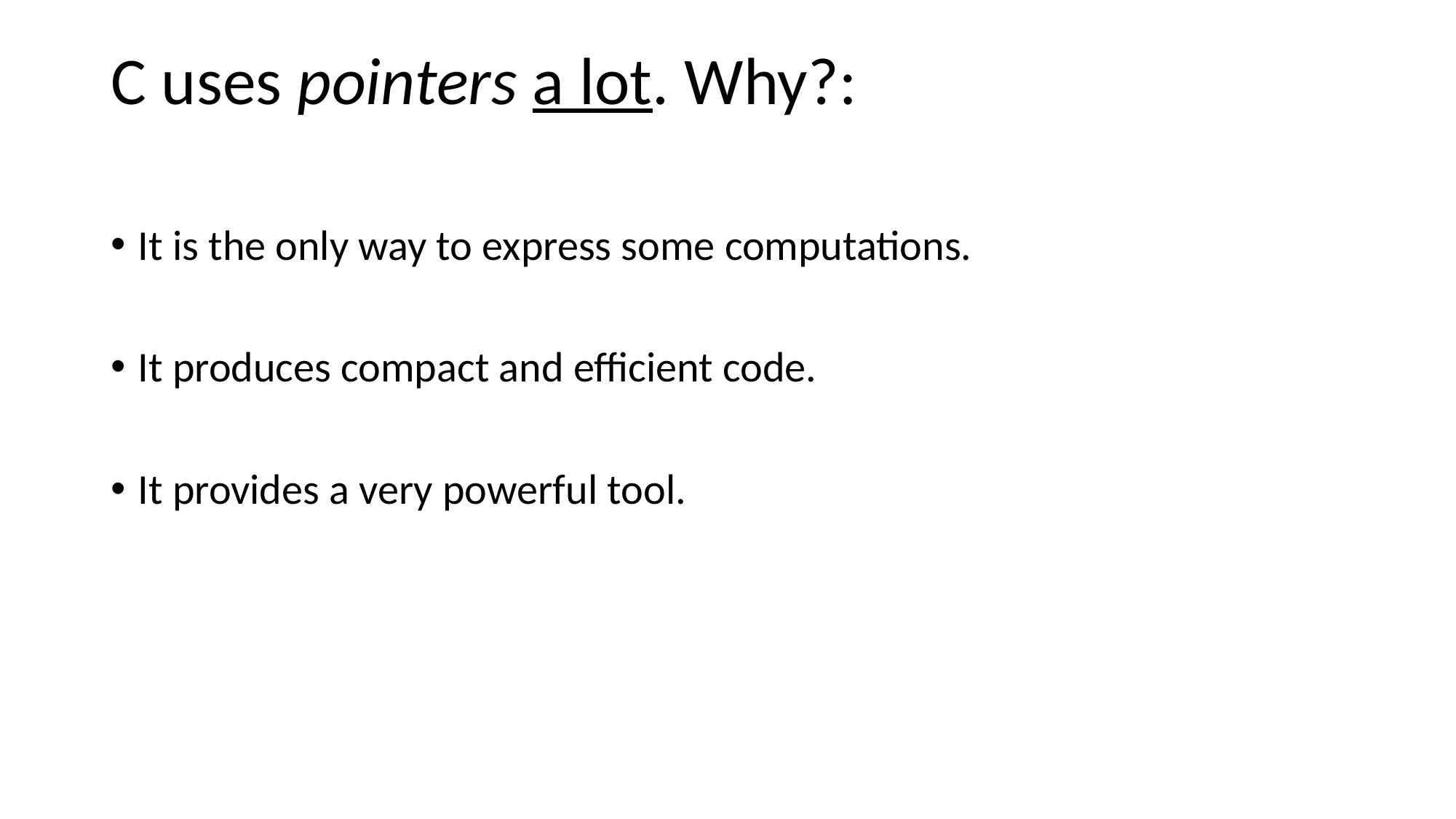

# C uses pointers a lot. Why?:
It is the only way to express some computations.

It produces compact and efficient code.

It provides a very powerful tool.